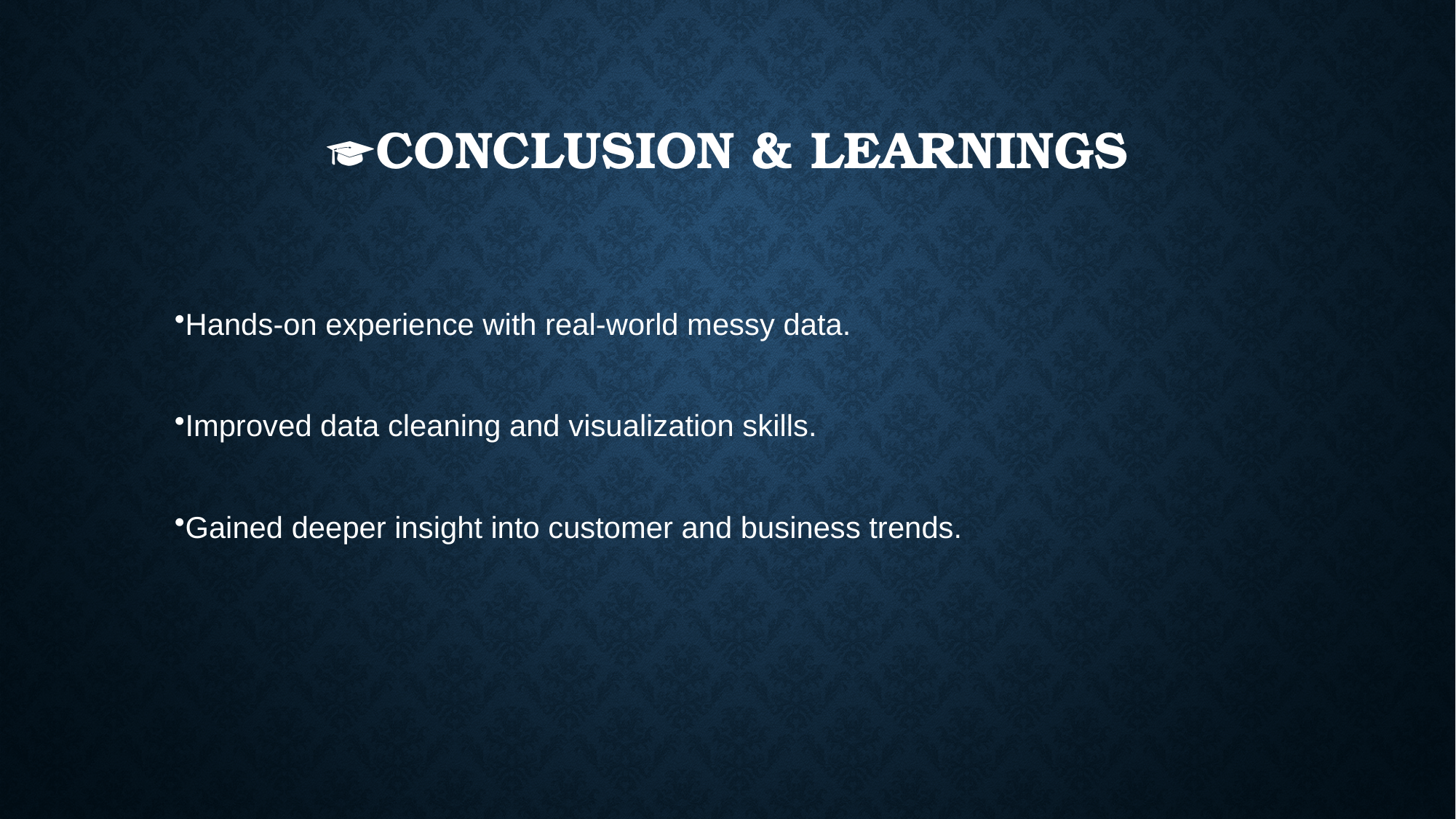

# 🎓Conclusion & Learnings
Hands-on experience with real-world messy data.

Improved data cleaning and visualization skills.

Gained deeper insight into customer and business trends.